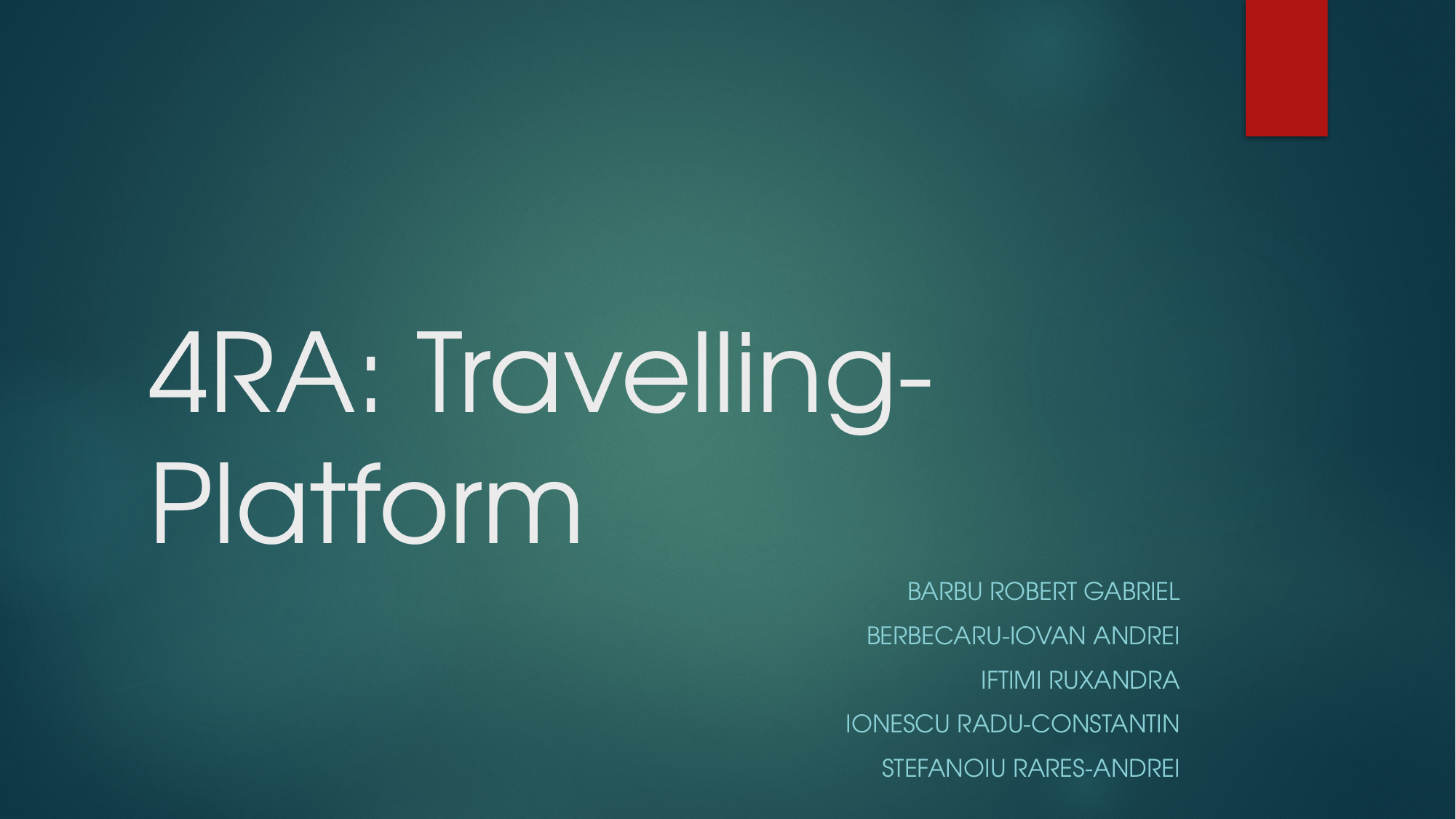

# 4RA: Travelling-Platform
Barbu Robert Gabriel
Berbecaru-Iovan Andrei
Iftimi Ruxandra
Ionescu Radu-Constantin
Stefanoiu Rares-Andrei